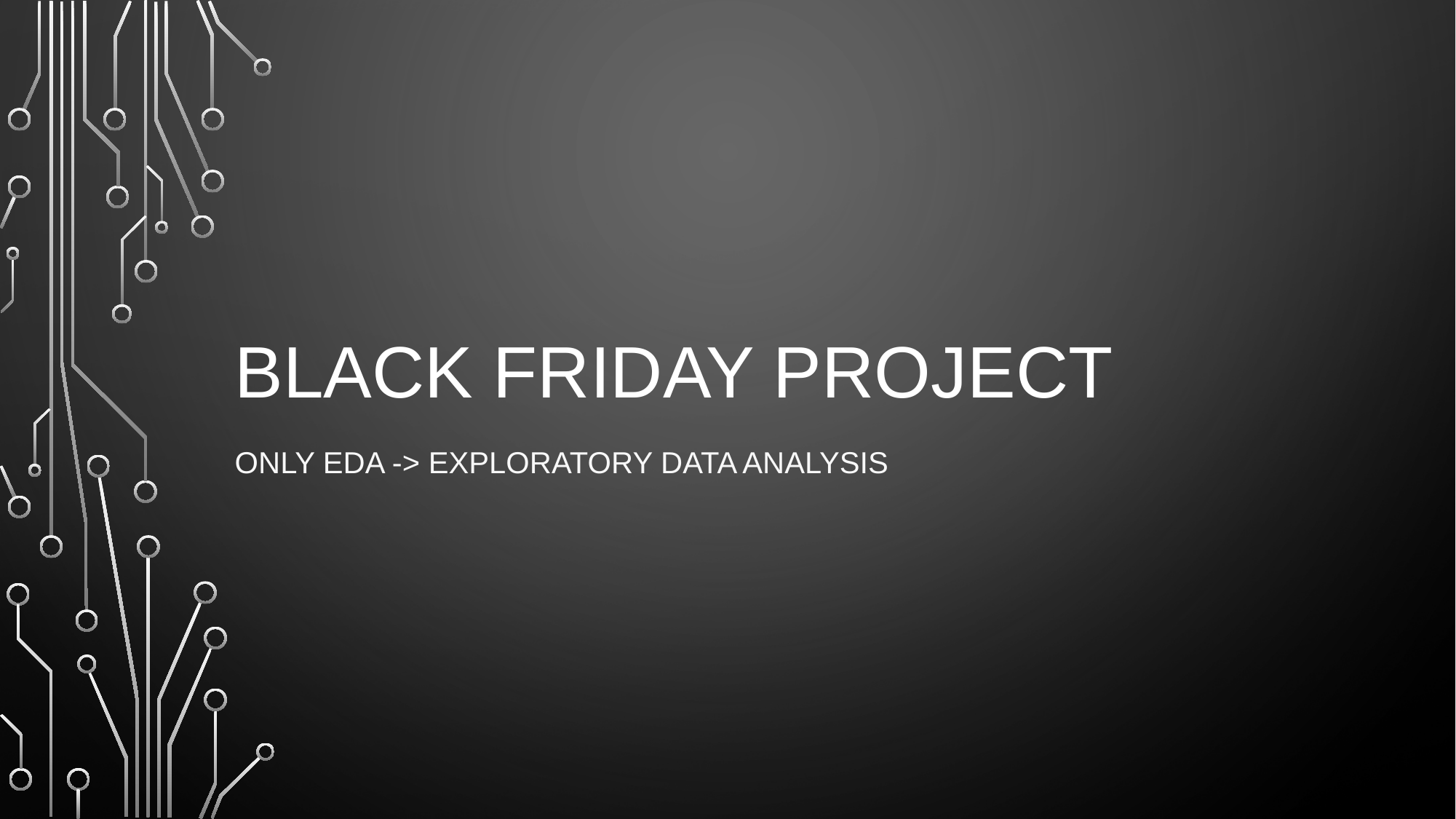

# BLACK FRIDAY Project
Only eda -> exploratory data analysis